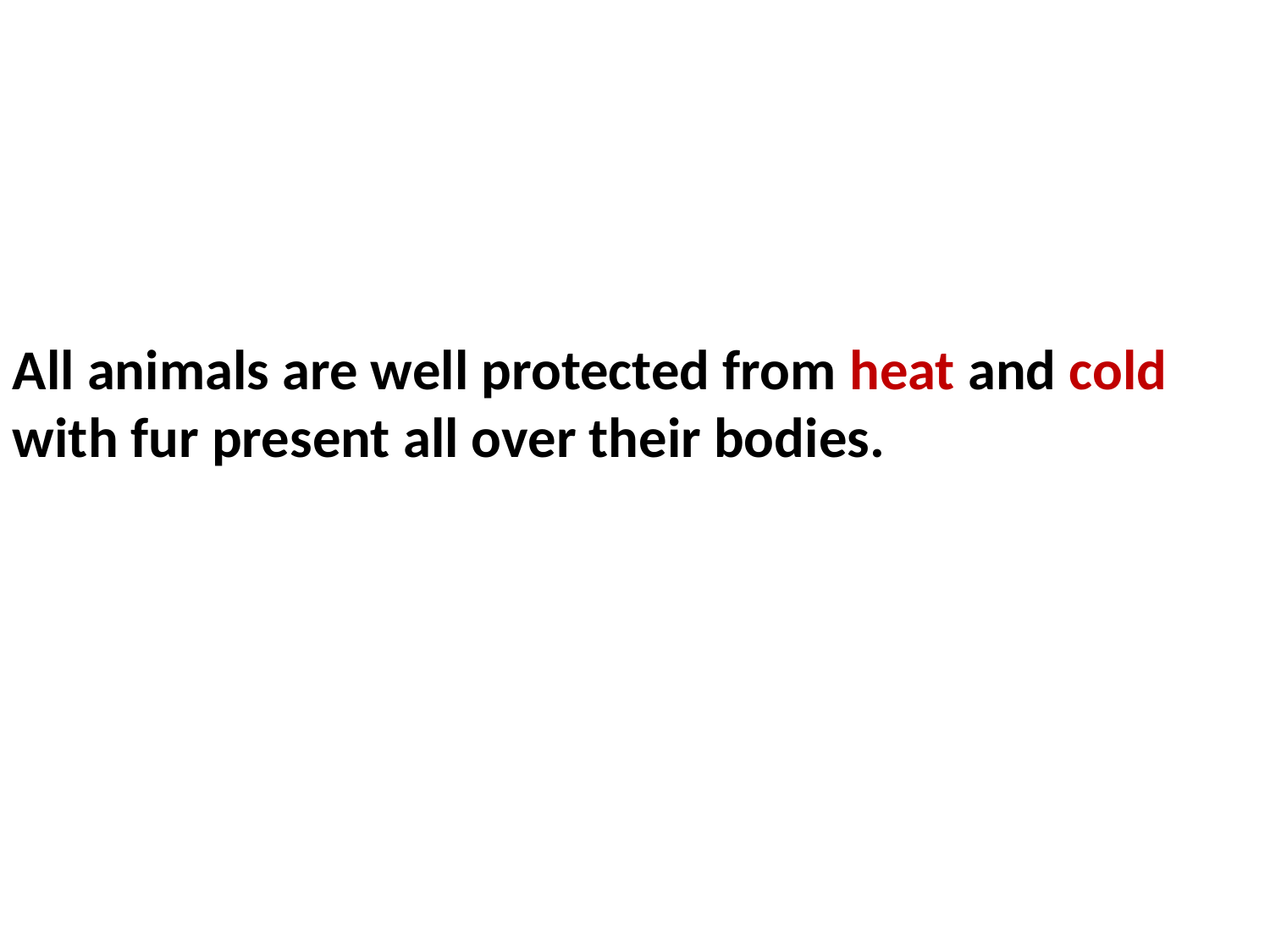

All animals are well protected from heat and cold  with fur present all over their bodies.